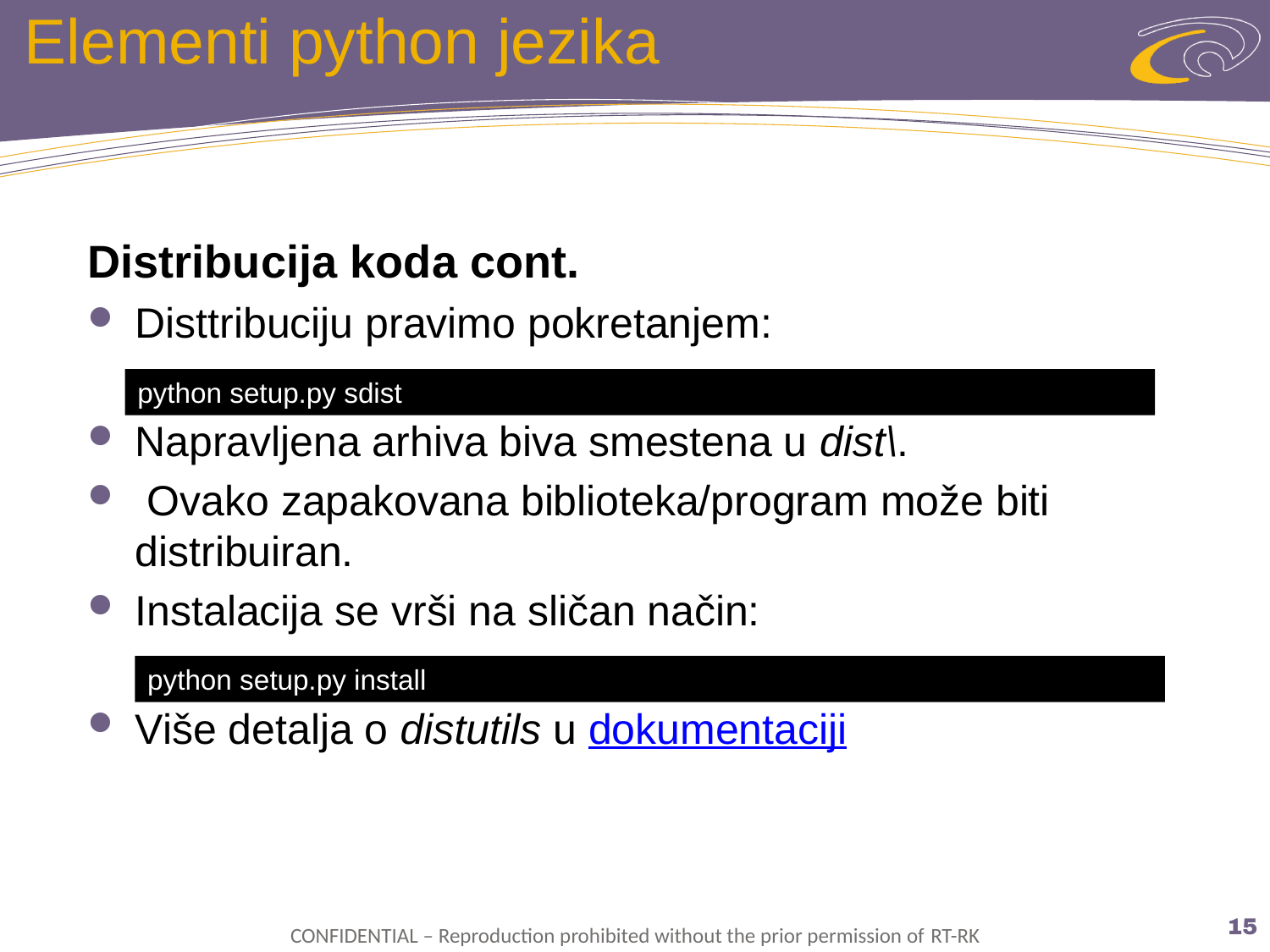

# Elementi python jezika
Distribucija koda cont.
Disttribuciju pravimo pokretanjem:

Napravljena arhiva biva smestena u dist\.
 Ovako zapakovana biblioteka/program može biti distribuiran.
Instalacija se vrši na sličan način:

Više detalja o distutils u dokumentaciji
python setup.py sdist
python setup.py install